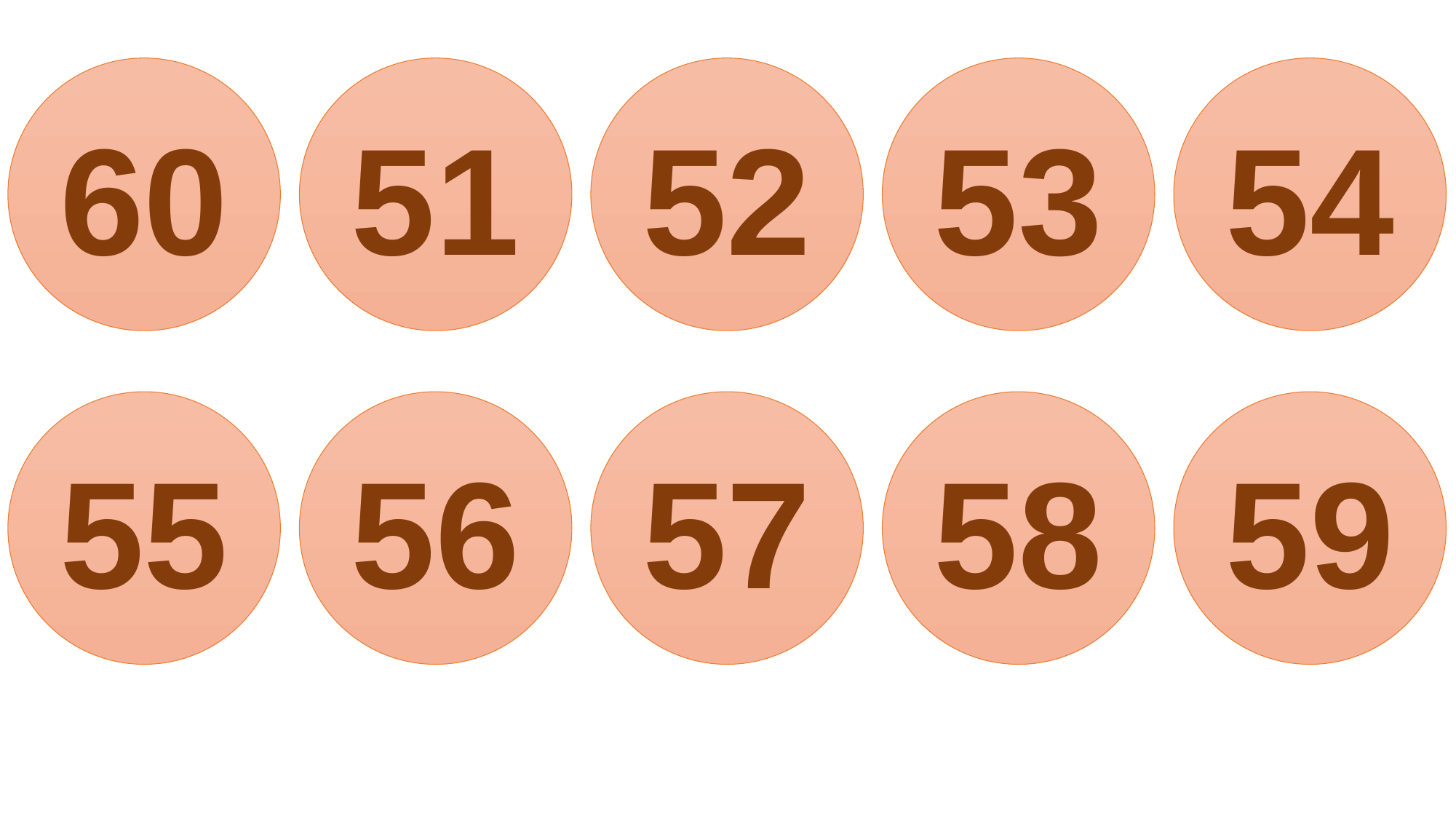

60
51
52
53
54
55
56
57
58
59